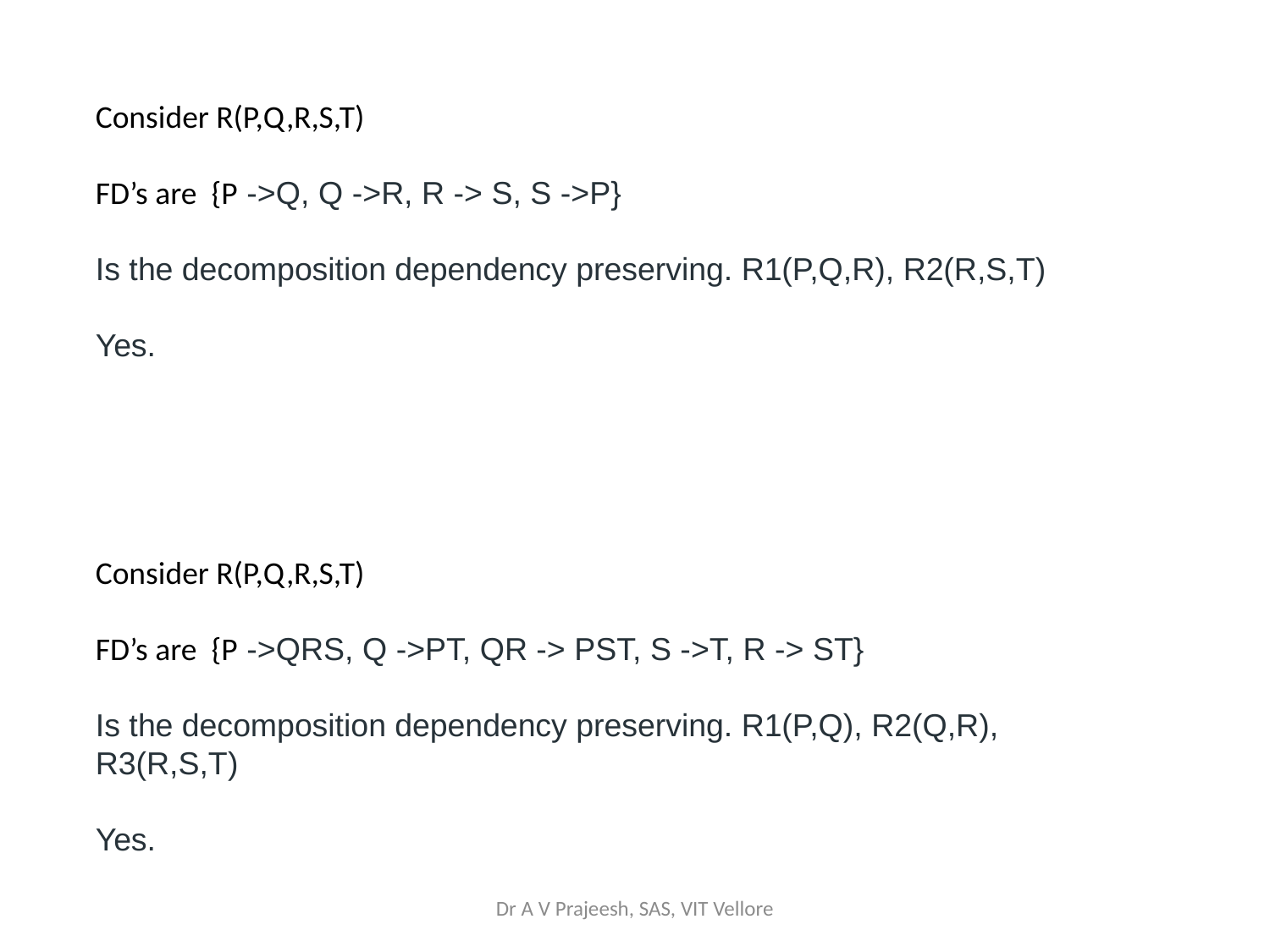

Consider R(P,Q,R,S,T)

FD’s are  {P ->Q, Q ->R, R -> S, S ->P}

Is the decomposition dependency preserving. R1(P,Q,R), R2(R,S,T)

Yes.
Consider R(P,Q,R,S,T)

FD’s are  {P ->QRS, Q ->PT, QR -> PST, S ->T, R -> ST}

Is the decomposition dependency preserving. R1(P,Q), R2(Q,R), R3(R,S,T)

Yes.
Dr A V Prajeesh, SAS, VIT Vellore